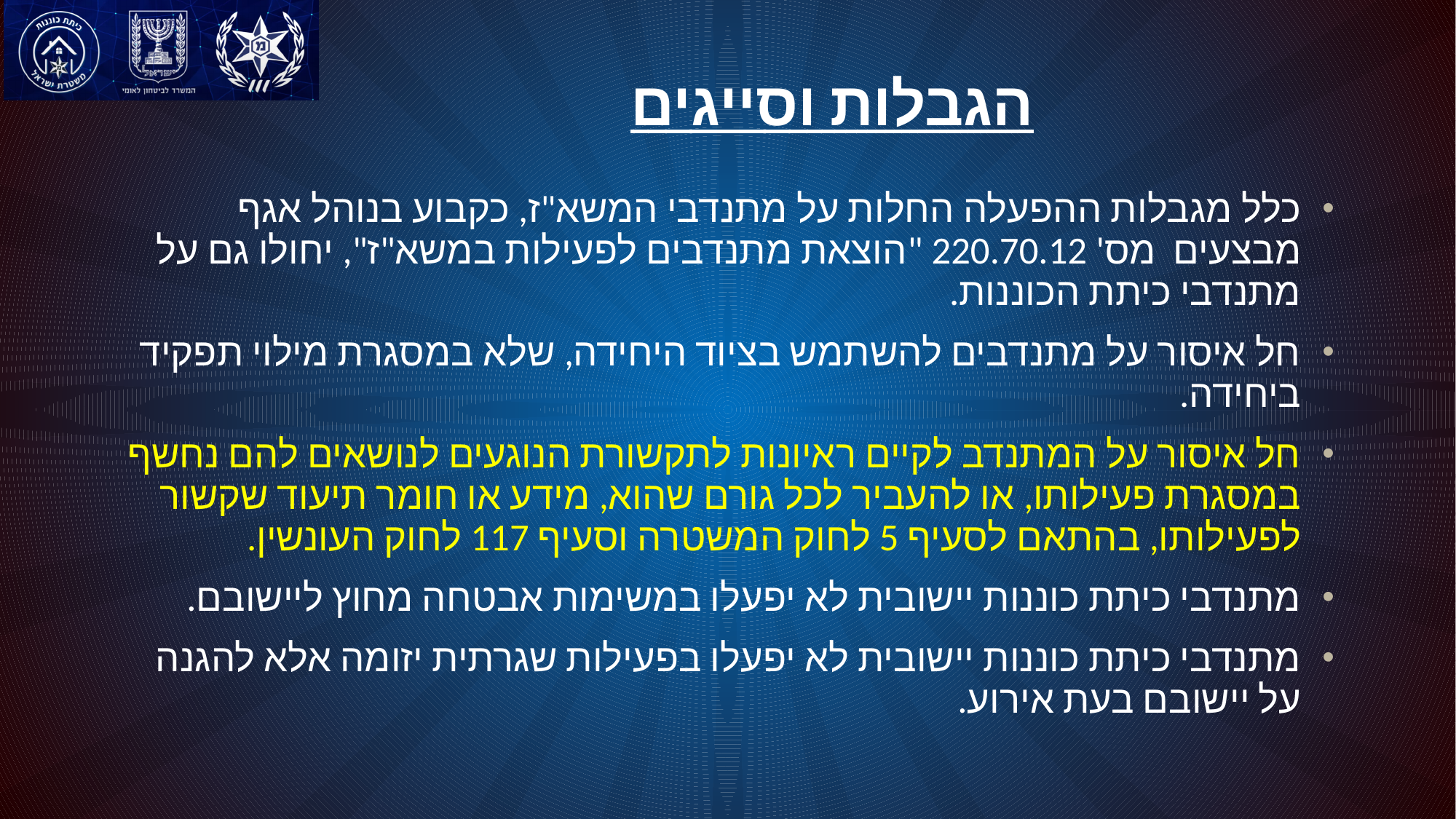

# הגבלות וסייגים
כלל מגבלות ההפעלה החלות על מתנדבי המשא"ז, כקבוע בנוהל אגף מבצעים  מס' 220.70.12 "הוצאת מתנדבים לפעילות במשא"ז", יחולו גם על מתנדבי כיתת הכוננות.
חל איסור על מתנדבים להשתמש בציוד היחידה, שלא במסגרת מילוי תפקיד ביחידה.
חל איסור על המתנדב לקיים ראיונות לתקשורת הנוגעים לנושאים להם נחשף במסגרת פעילותו, או להעביר לכל גורם שהוא, מידע או חומר תיעוד שקשור לפעילותו, בהתאם לסעיף 5 לחוק המשטרה וסעיף 117 לחוק העונשין.
מתנדבי כיתת כוננות יישובית לא יפעלו במשימות אבטחה מחוץ ליישובם.
מתנדבי כיתת כוננות יישובית לא יפעלו בפעילות שגרתית יזומה אלא להגנה על יישובם בעת אירוע.